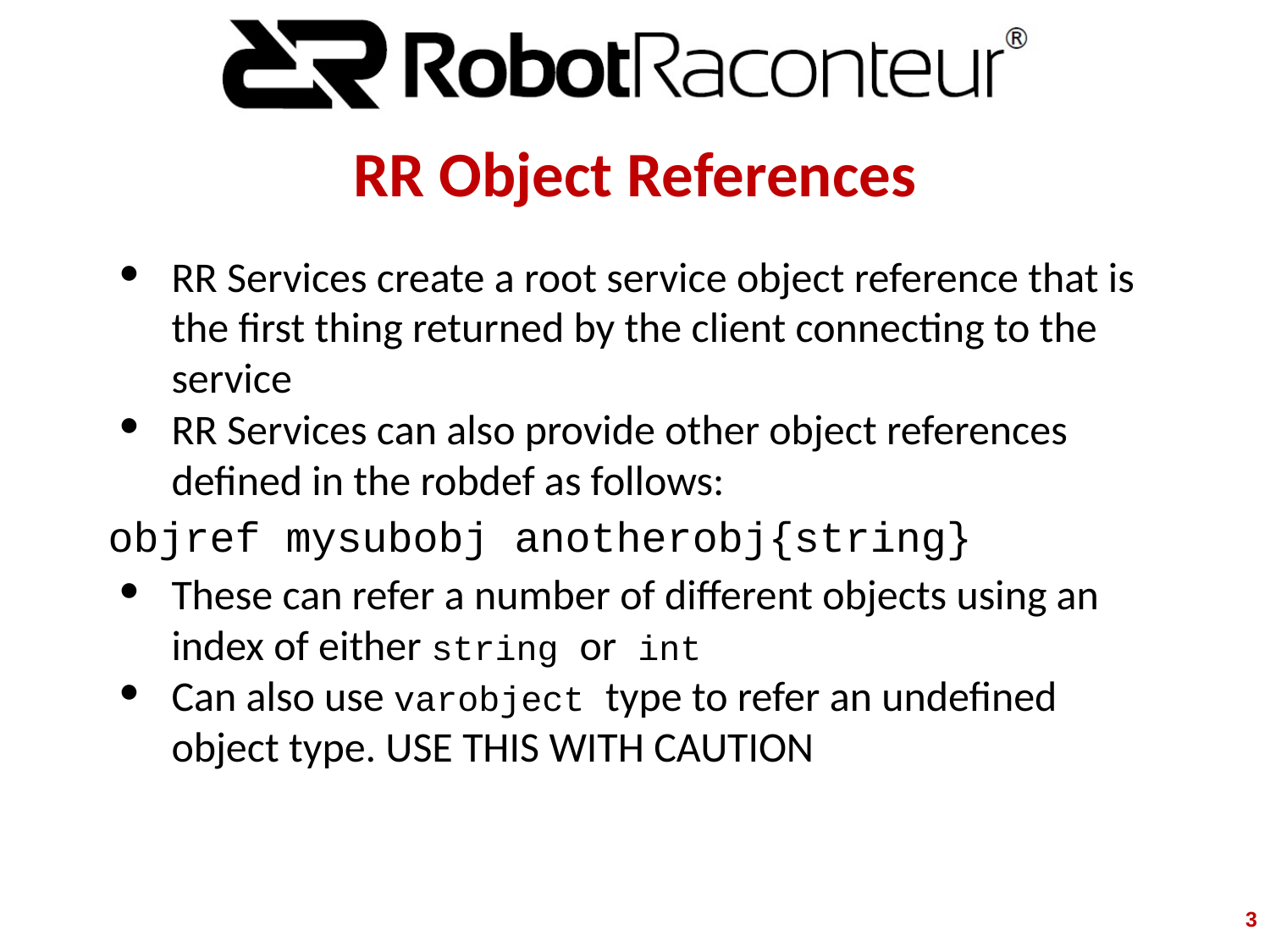

# RR Object References
RR Services create a root service object reference that is the first thing returned by the client connecting to the service
RR Services can also provide other object references defined in the robdef as follows:
objref mysubobj anotherobj{string}
These can refer a number of different objects using an index of either string or int
Can also use varobject type to refer an undefined object type. USE THIS WITH CAUTION
3